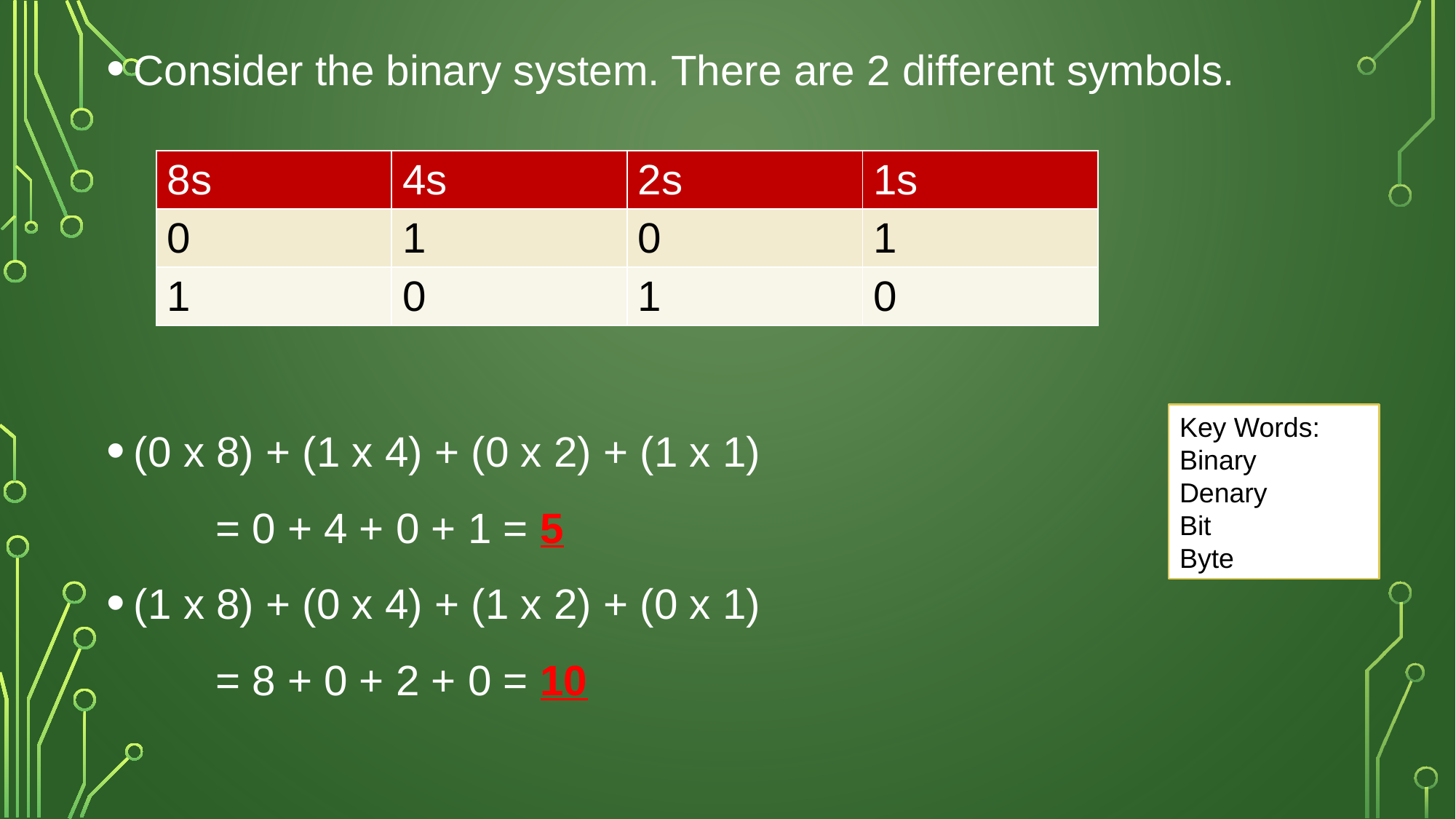

Consider the binary system. There are 2 different symbols.

(0 x 8) + (1 x 4) + (0 x 2) + (1 x 1)
	= 0 + 4 + 0 + 1 = 5
(1 x 8) + (0 x 4) + (1 x 2) + (0 x 1)
	= 8 + 0 + 2 + 0 = 10
| 8s | 4s | 2s | 1s |
| --- | --- | --- | --- |
| 0 | 1 | 0 | 1 |
| 1 | 0 | 1 | 0 |
Key Words: Binary
Denary
Bit
Byte